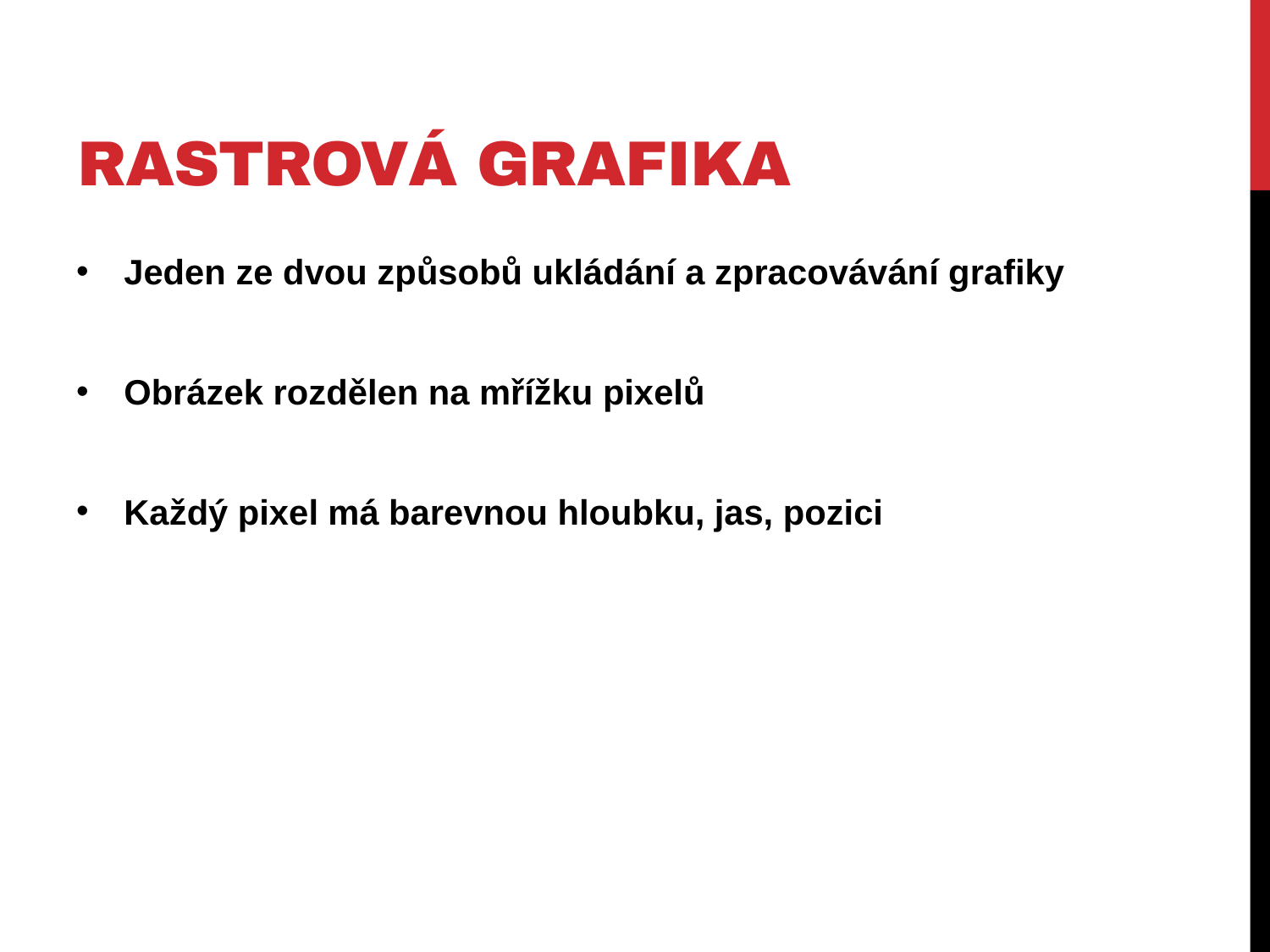

# Rastrová grafika
Jeden ze dvou způsobů ukládání a zpracovávání grafiky

Obrázek rozdělen na mřížku pixelů

Každý pixel má barevnou hloubku, jas, pozici